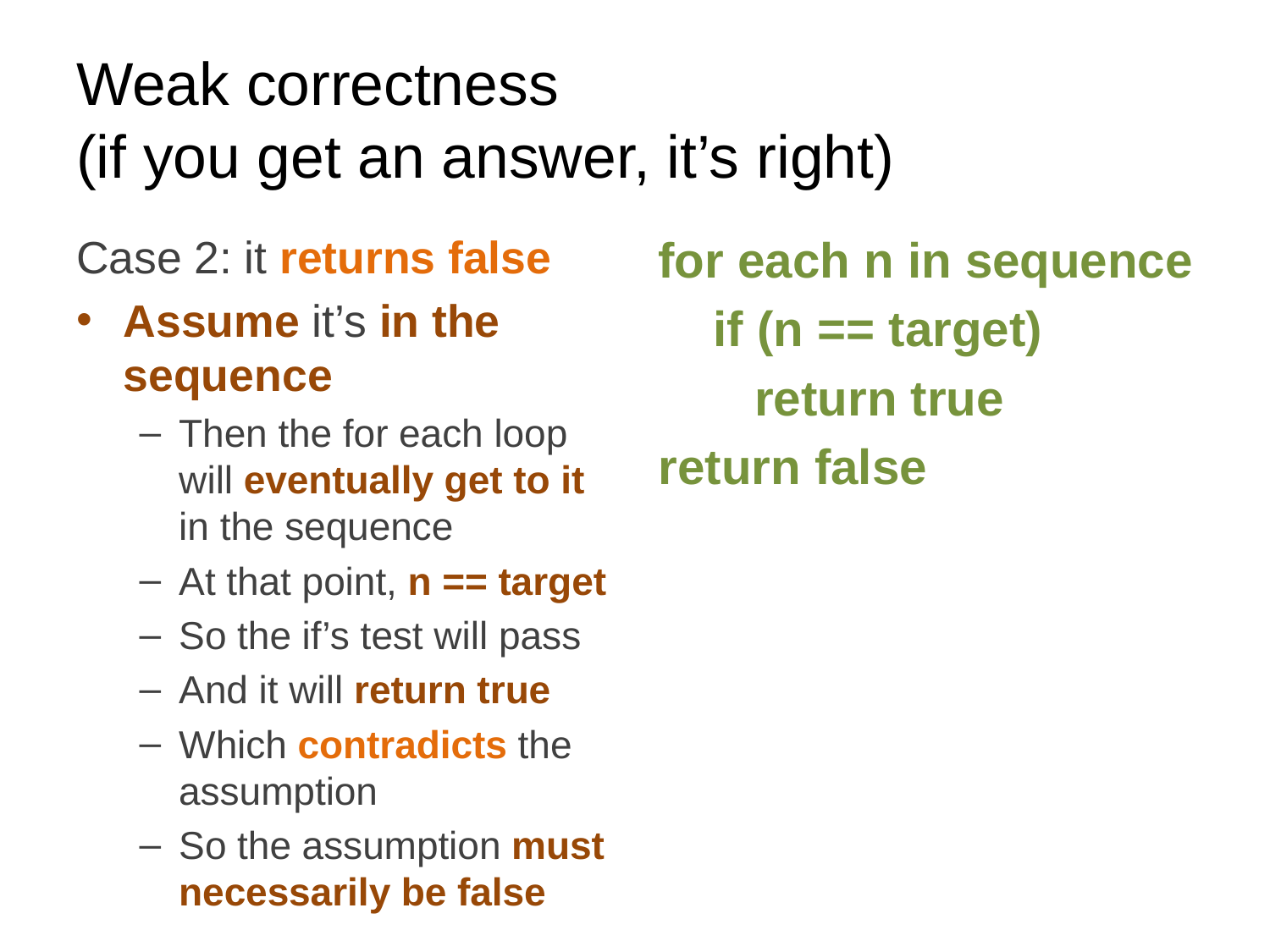

# Weak correctness (if you get an answer, it’s right)
Case 2: it returns false
Assume it’s in the sequence
Then the for each loop will eventually get to it in the sequence
At that point, n == target
So the if’s test will pass
And it will return true
Which contradicts the assumption
So the assumption must necessarily be false
for each n in sequence
    if (n == target)
       return true
return false